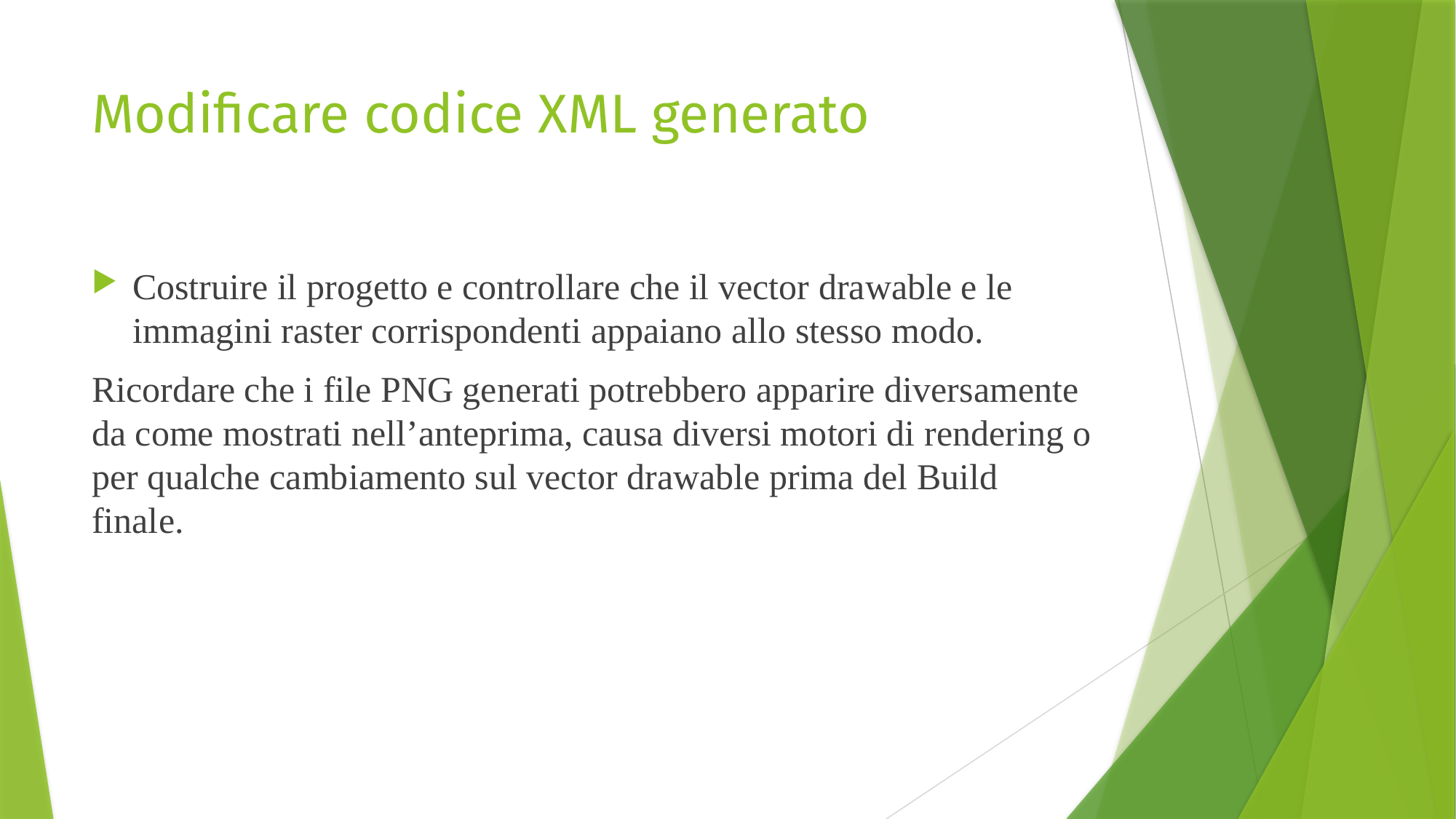

# Modificare codice XML generato
Costruire il progetto e controllare che il vector drawable e le immagini raster corrispondenti appaiano allo stesso modo.
Ricordare che i file PNG generati potrebbero apparire diversamente da come mostrati nell’anteprima, causa diversi motori di rendering o per qualche cambiamento sul vector drawable prima del Build finale.